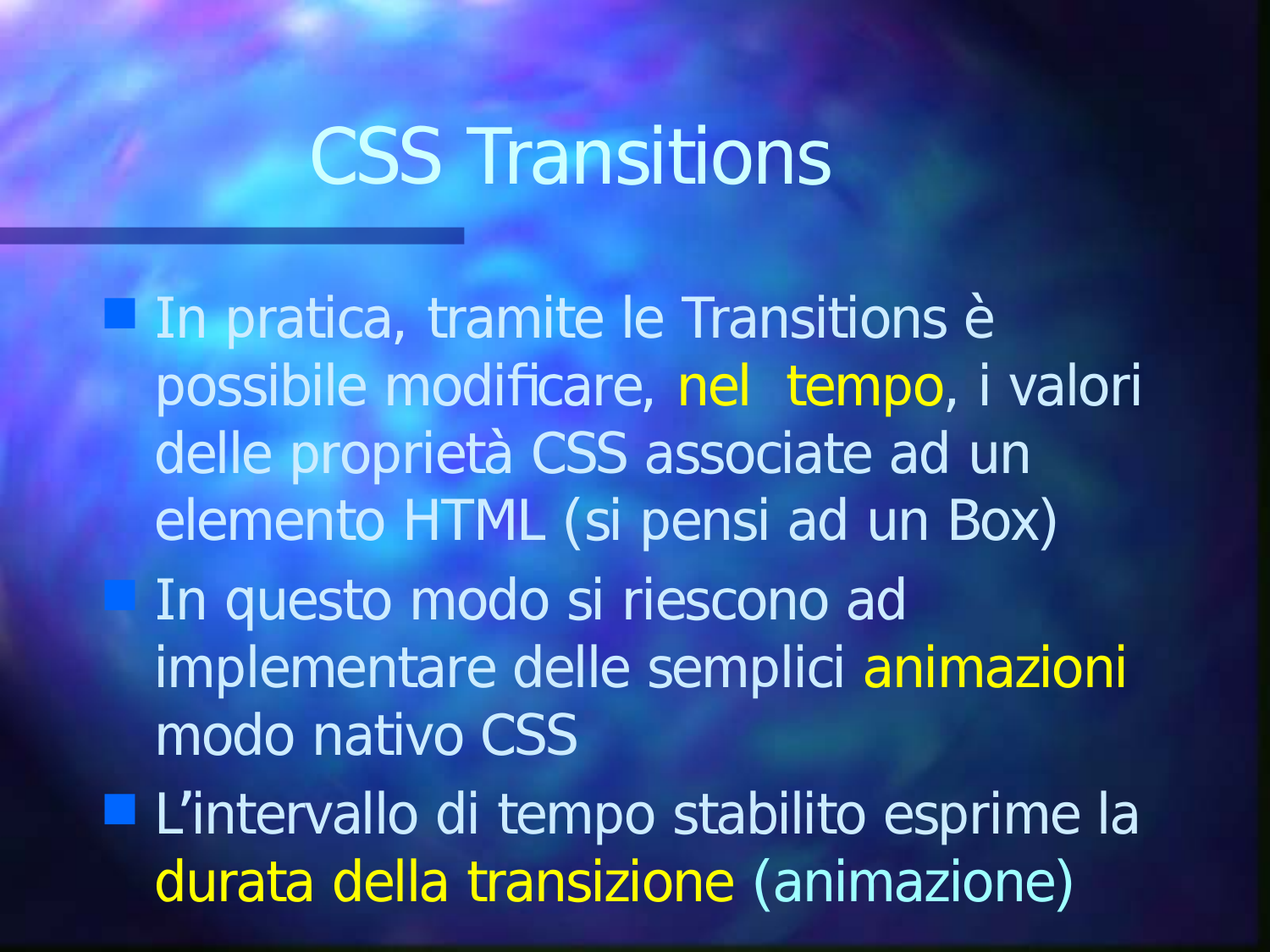

# CSS Transitions
In pratica, tramite le Transitions è possibile modificare, nel  tempo, i valori delle proprietà CSS associate ad un elemento HTML (si pensi ad un Box)
In questo modo si riescono ad implementare delle semplici animazioni modo nativo CSS
L’intervallo di tempo stabilito esprime la durata della transizione (animazione)